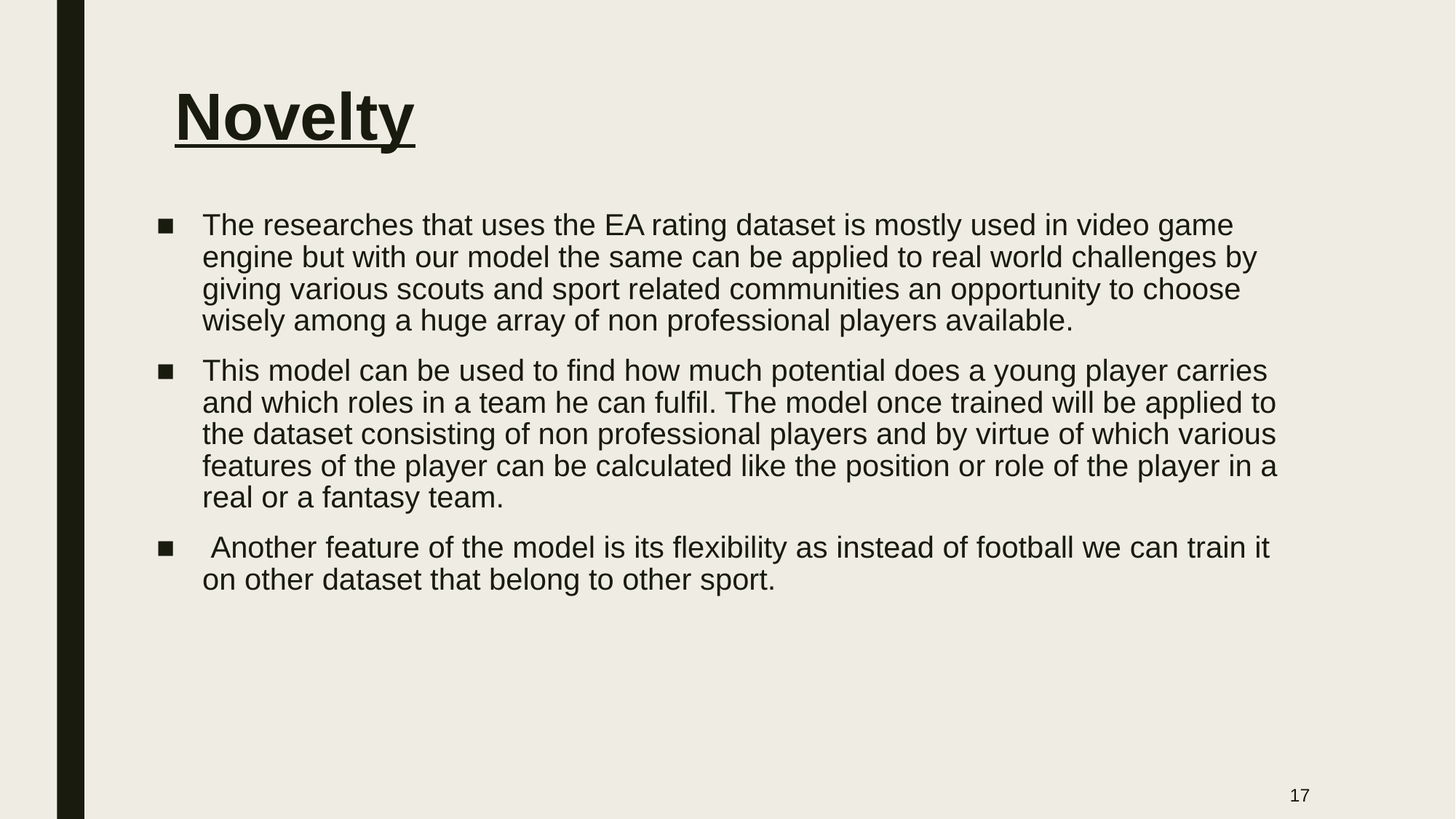

# Novelty
The researches that uses the EA rating dataset is mostly used in video game engine but with our model the same can be applied to real world challenges by giving various scouts and sport related communities an opportunity to choose wisely among a huge array of non professional players available.
This model can be used to find how much potential does a young player carries and which roles in a team he can fulfil. The model once trained will be applied to the dataset consisting of non professional players and by virtue of which various features of the player can be calculated like the position or role of the player in a real or a fantasy team.
 Another feature of the model is its flexibility as instead of football we can train it on other dataset that belong to other sport.
17